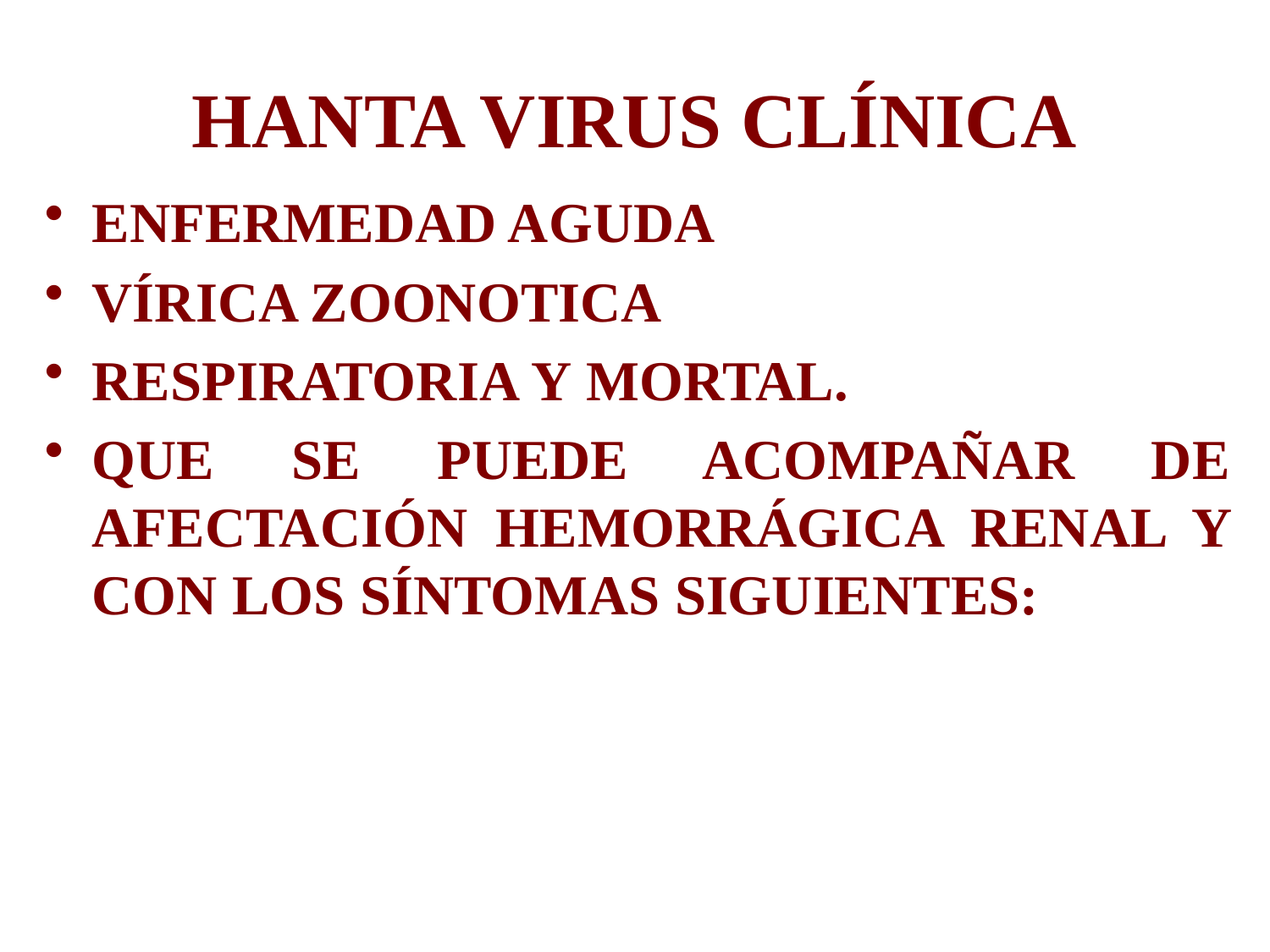

# HANTA VIRUS CLÍNICA
ENFERMEDAD AGUDA
VÍRICA ZOONOTICA
RESPIRATORIA Y MORTAL.
QUE SE PUEDE ACOMPAÑAR DE AFECTACIÓN HEMORRÁGICA RENAL Y CON LOS SÍNTOMAS SIGUIENTES: